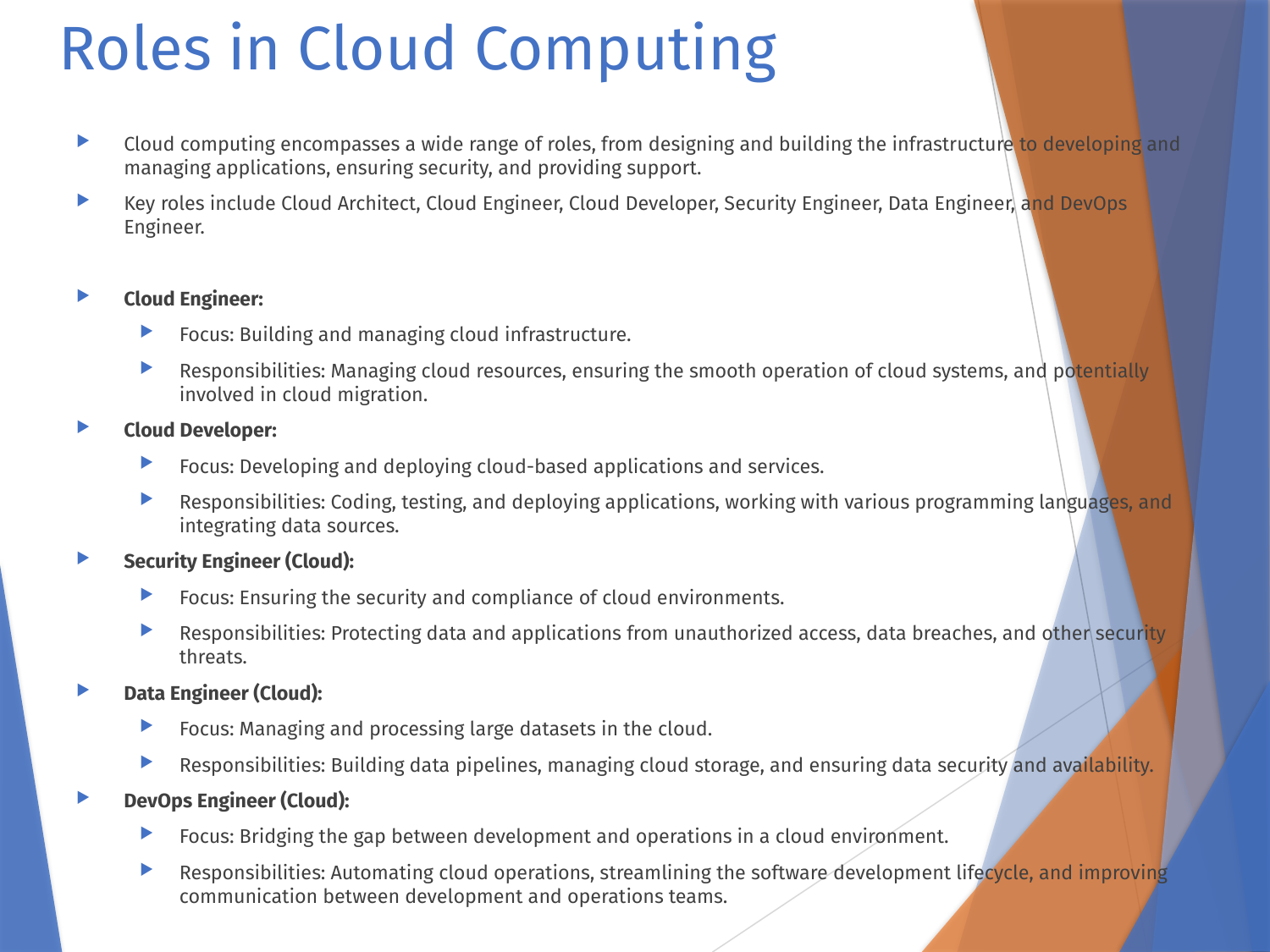

# Roles in Cloud Computing
Cloud computing encompasses a wide range of roles, from designing and building the infrastructure to developing and managing applications, ensuring security, and providing support.
Key roles include Cloud Architect, Cloud Engineer, Cloud Developer, Security Engineer, Data Engineer, and DevOps Engineer.

Cloud Engineer:
Focus: Building and managing cloud infrastructure.
Responsibilities: Managing cloud resources, ensuring the smooth operation of cloud systems, and potentially involved in cloud migration.
Cloud Developer:
Focus: Developing and deploying cloud-based applications and services.
Responsibilities: Coding, testing, and deploying applications, working with various programming languages, and integrating data sources.
Security Engineer (Cloud):
Focus: Ensuring the security and compliance of cloud environments.
Responsibilities: Protecting data and applications from unauthorized access, data breaches, and other security threats.
Data Engineer (Cloud):
Focus: Managing and processing large datasets in the cloud.
Responsibilities: Building data pipelines, managing cloud storage, and ensuring data security and availability.
DevOps Engineer (Cloud):
Focus: Bridging the gap between development and operations in a cloud environment.
Responsibilities: Automating cloud operations, streamlining the software development lifecycle, and improving communication between development and operations teams.